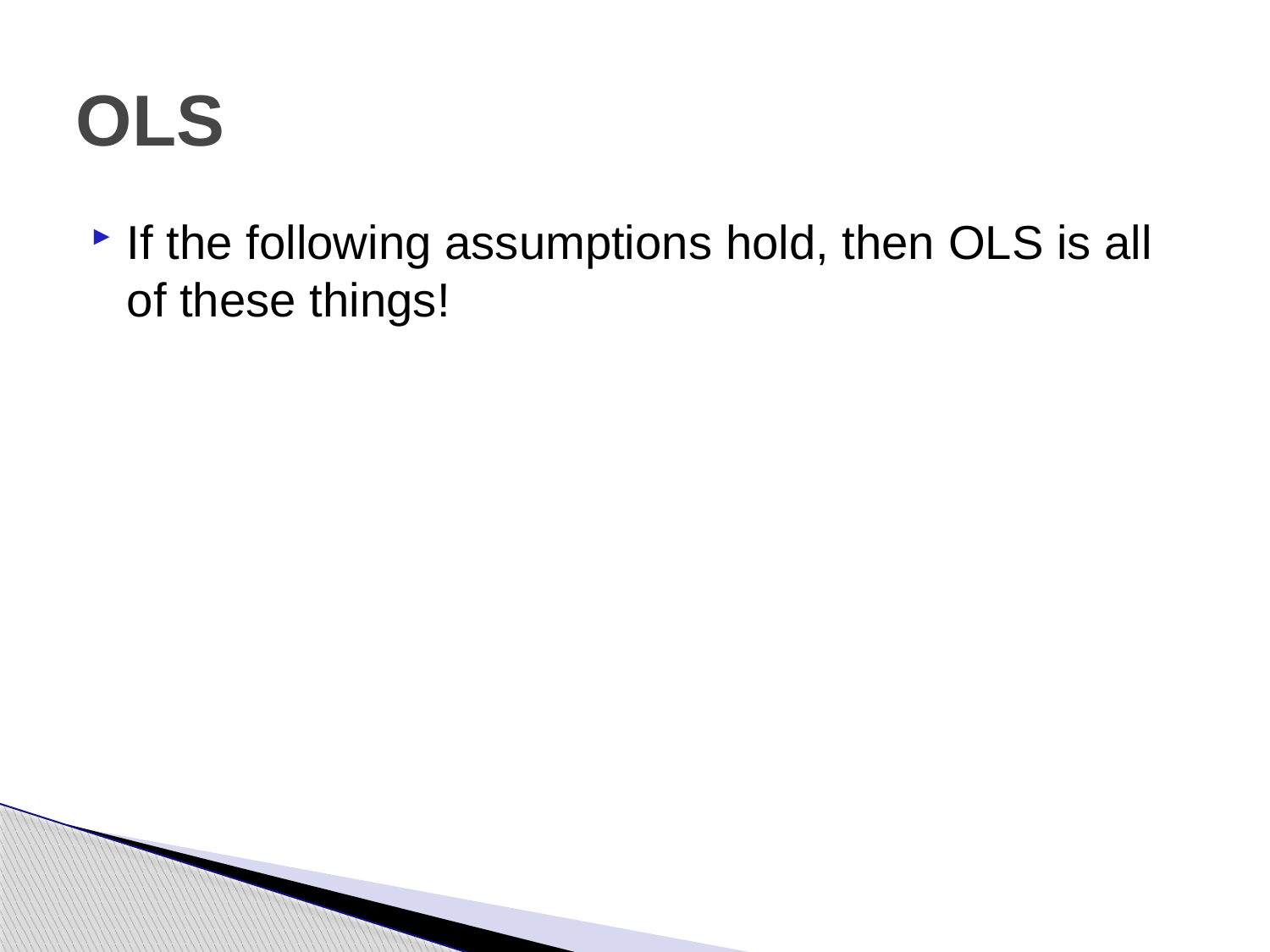

# OLS
If the following assumptions hold, then OLS is all of these things!